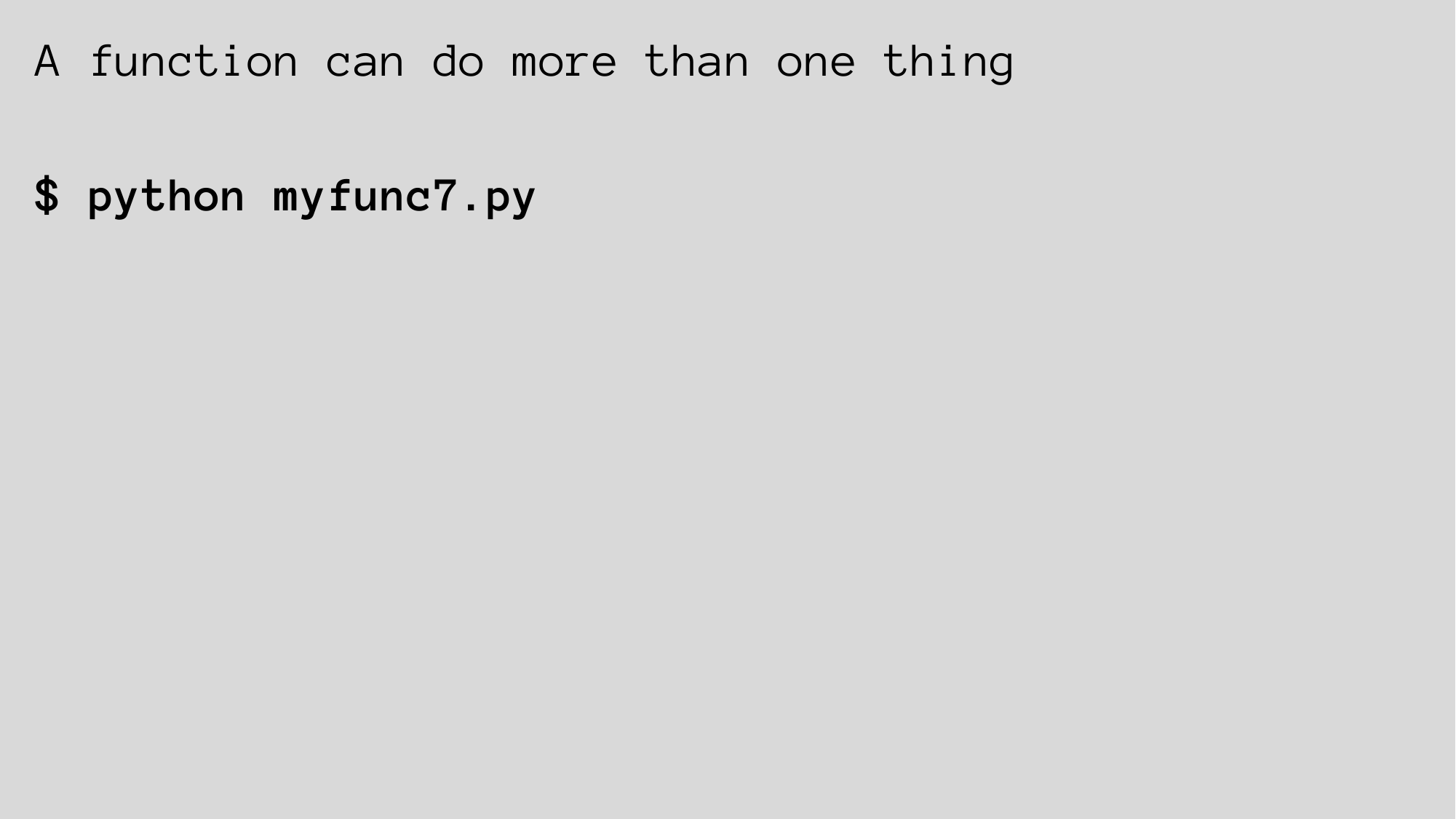

A function can do more than one thing

$ python myfunc7.py